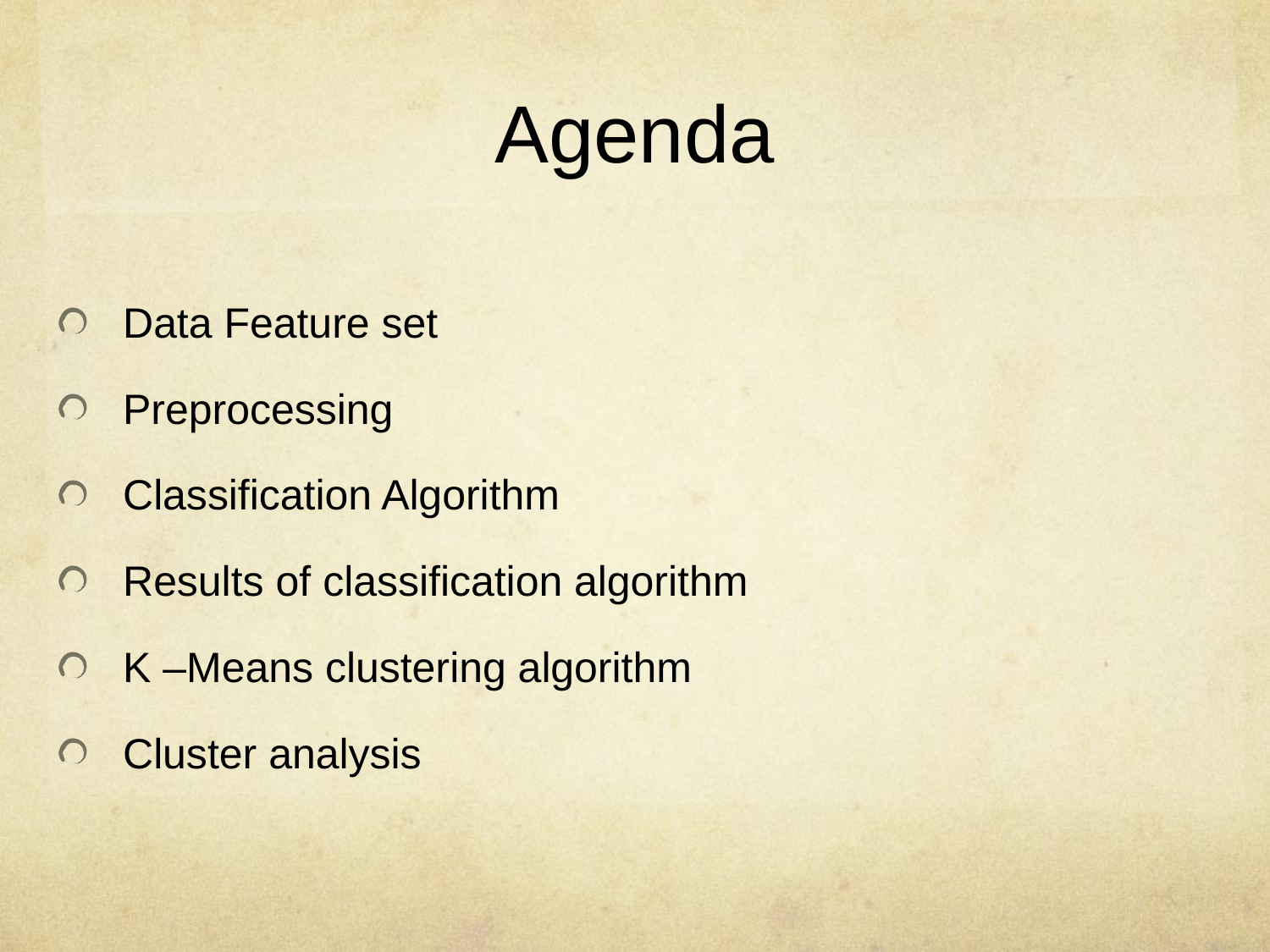

# Agenda
Data Feature set
Preprocessing
Classification Algorithm
Results of classification algorithm
K –Means clustering algorithm
Cluster analysis